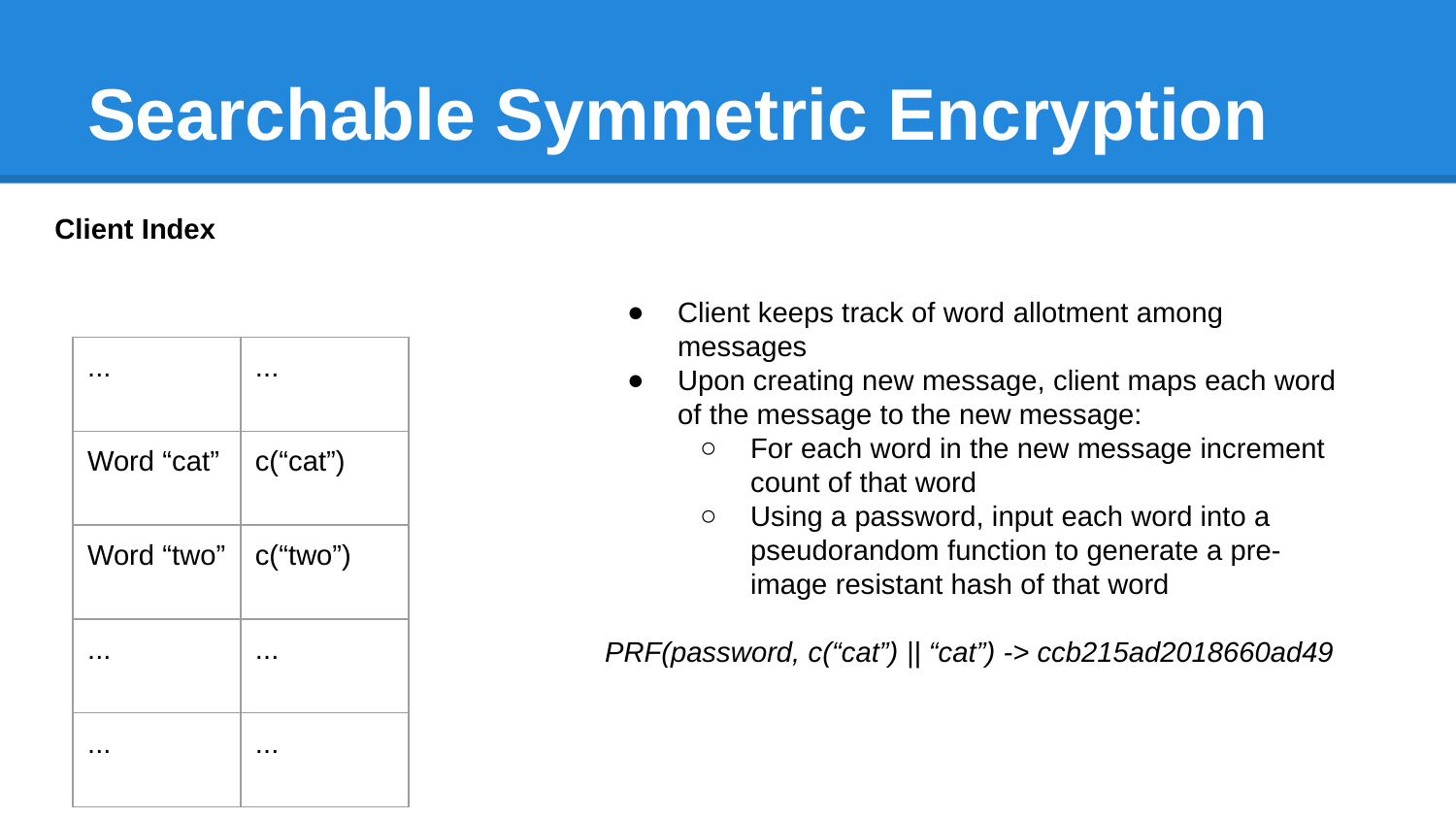

# Searchable Symmetric Encryption

Client Index

Client keeps track of word allotment among messages
Upon creating new message, client maps each word of the message to the new message:
For each word in the new message increment count of that word
Using a password, input each word into a pseudorandom function to generate a pre-image resistant hash of that word

PRF(password, c(“cat”) || “cat”) -> ccb215ad2018660ad49

| ... | ... |
| --- | --- |
| Word “cat” | c(“cat”) |
| Word “two” | c(“two”) |
| ... | ... |
| ... | ... |